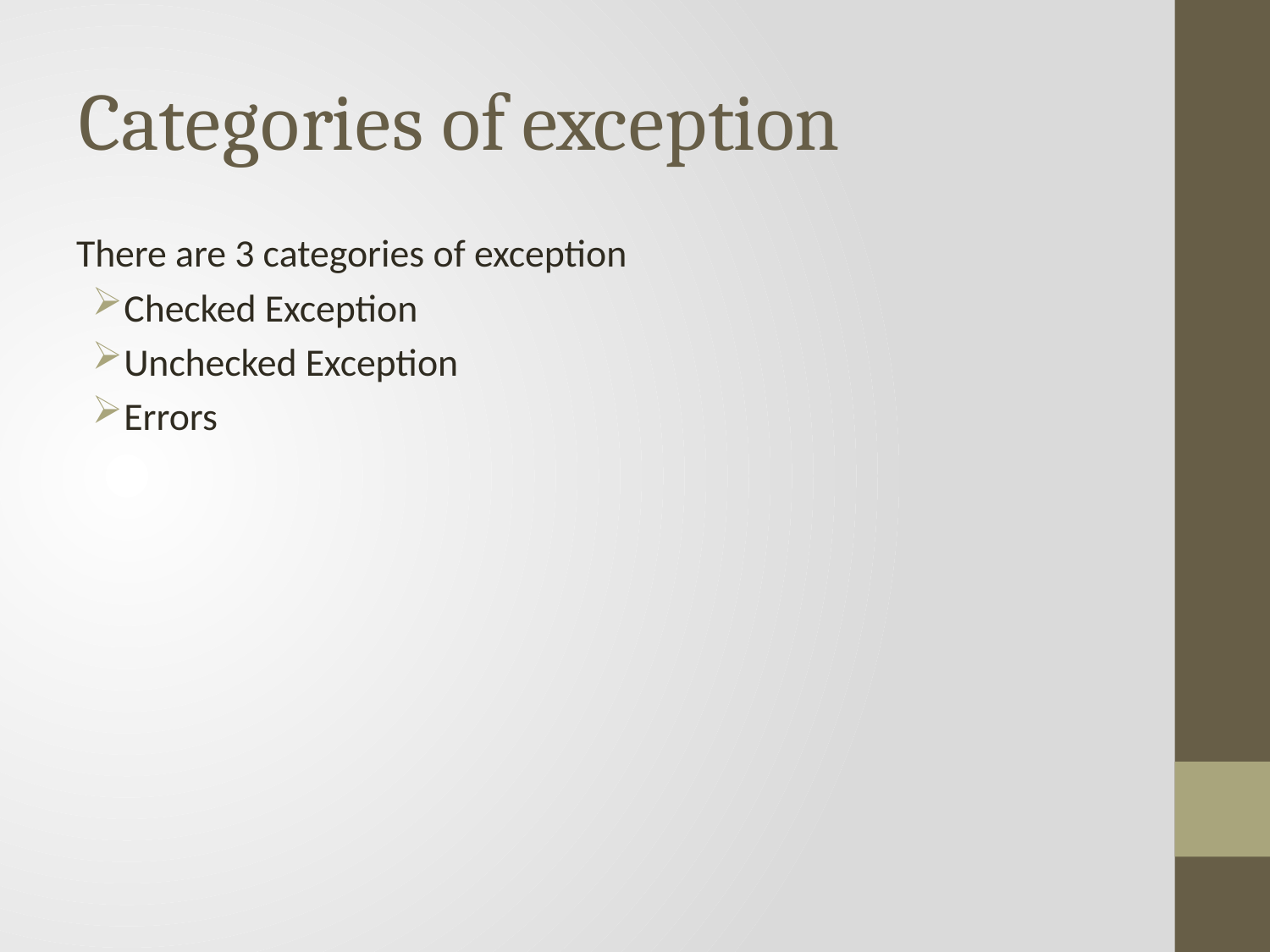

# Categories of exception
There are 3 categories of exception
Checked Exception
Unchecked Exception
Errors